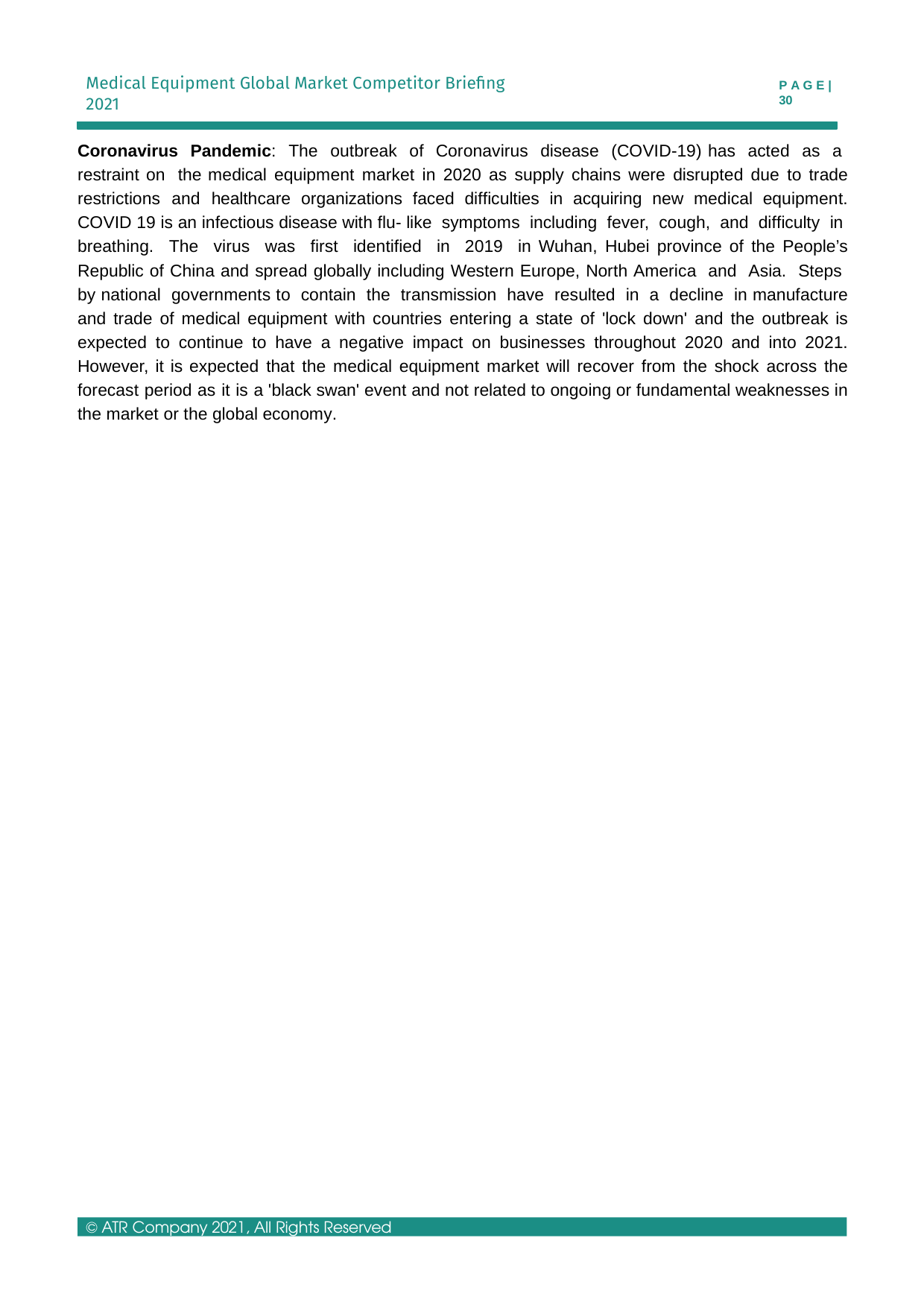

Medical Equipment Global Market Competitor Briefing 2021
P A G E | 30

Coronavirus  Pandemic:  The  outbreak  of  Coronavirus  disease  (COVID-19) has  acted  as  a  restraint on  the medical equipment market in 2020 as supply chains were disrupted due to trade restrictions and healthcare organizations faced difficulties in acquiring new medical equipment. COVID 19 is an infectious disease with flu- like  symptoms  including  fever,  cough,  and  difficulty  in  breathing.  The  virus  was  first  identified  in  2019  in Wuhan, Hubei province of the People’s Republic of China and spread globally including Western Europe, North America  and  Asia.  Steps  by national  governments to  contain  the  transmission  have  resulted  in  a  decline  in manufacture and trade of medical equipment with countries entering a state of 'lock down' and the outbreak is expected to continue to have a negative impact on businesses throughout 2020 and into 2021. However, it is expected that the medical equipment market will recover from the shock across the forecast period as it is a 'black swan' event and not related to ongoing or fundamental weaknesses in the market or the global economy.
© ATR Company 2021, All Rights Reserved